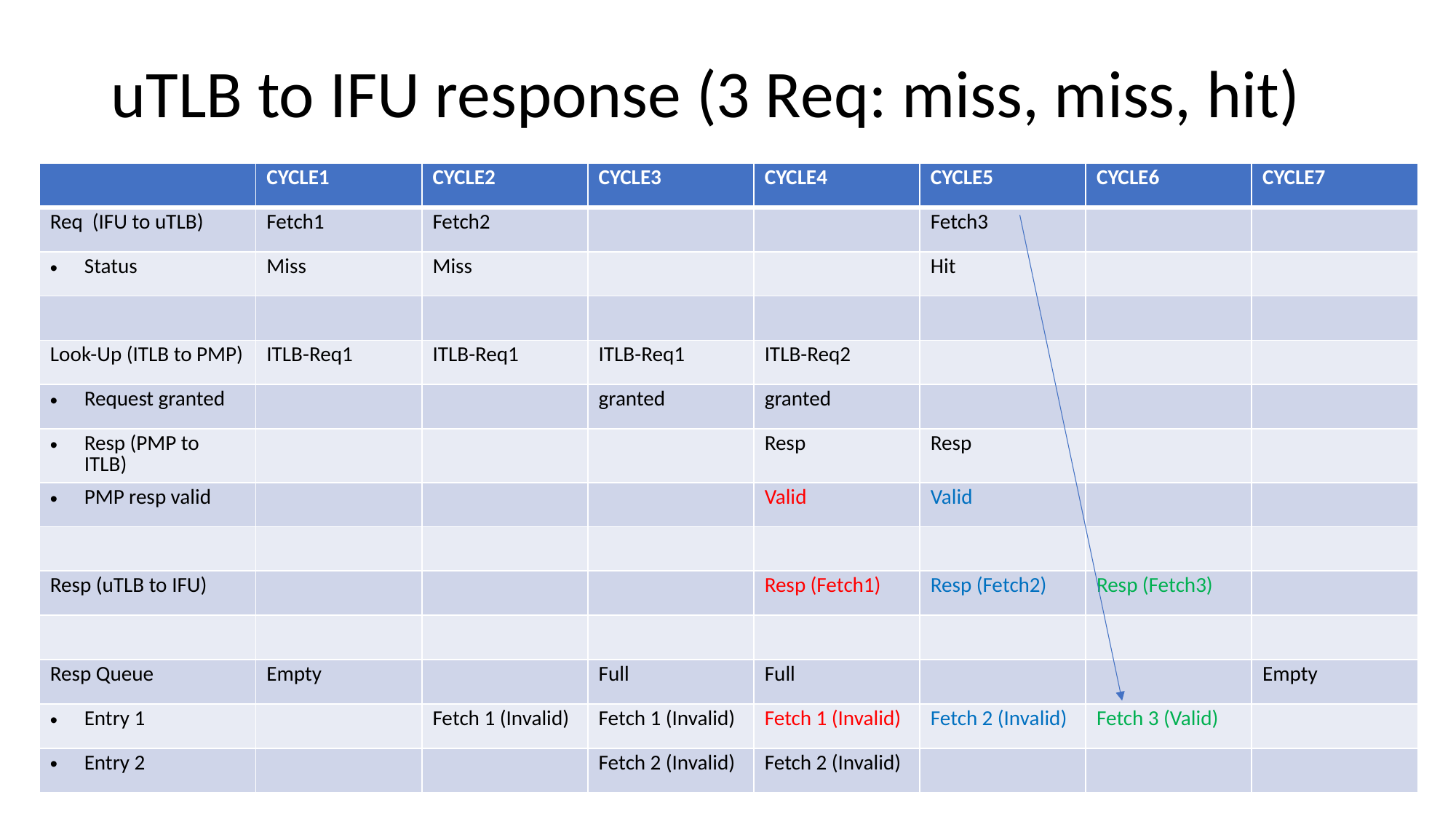

# uTLB to IFU response (3 Req: miss, miss, hit)
|  | CYCLE1 | CYCLE2 | CYCLE3 | CYCLE4 | CYCLE5 | CYCLE6 | CYCLE7 |
| --- | --- | --- | --- | --- | --- | --- | --- |
| Req (IFU to uTLB) | Fetch1 | Fetch2 |  |  | Fetch3 |  |  |
| Status | Miss | Miss |  |  | Hit |  |  |
|  |  |  |  |  |  |  |  |
| Look-Up (ITLB to PMP) | ITLB-Req1 | ITLB-Req1 | ITLB-Req1 | ITLB-Req2 |  |  |  |
| Request granted |  |  | granted | granted |  |  |  |
| Resp (PMP to ITLB) |  |  |  | Resp | Resp |  |  |
| PMP resp valid |  |  |  | Valid | Valid |  |  |
|  |  |  |  |  |  |  |  |
| Resp (uTLB to IFU) |  |  |  | Resp (Fetch1) | Resp (Fetch2) | Resp (Fetch3) |  |
|  |  |  |  |  |  |  |  |
| Resp Queue | Empty |  | Full | Full |  |  | Empty |
| Entry 1 |  | Fetch 1 (Invalid) | Fetch 1 (Invalid) | Fetch 1 (Invalid) | Fetch 2 (Invalid) | Fetch 3 (Valid) |  |
| Entry 2 |  |  | Fetch 2 (Invalid) | Fetch 2 (Invalid) |  |  |  |